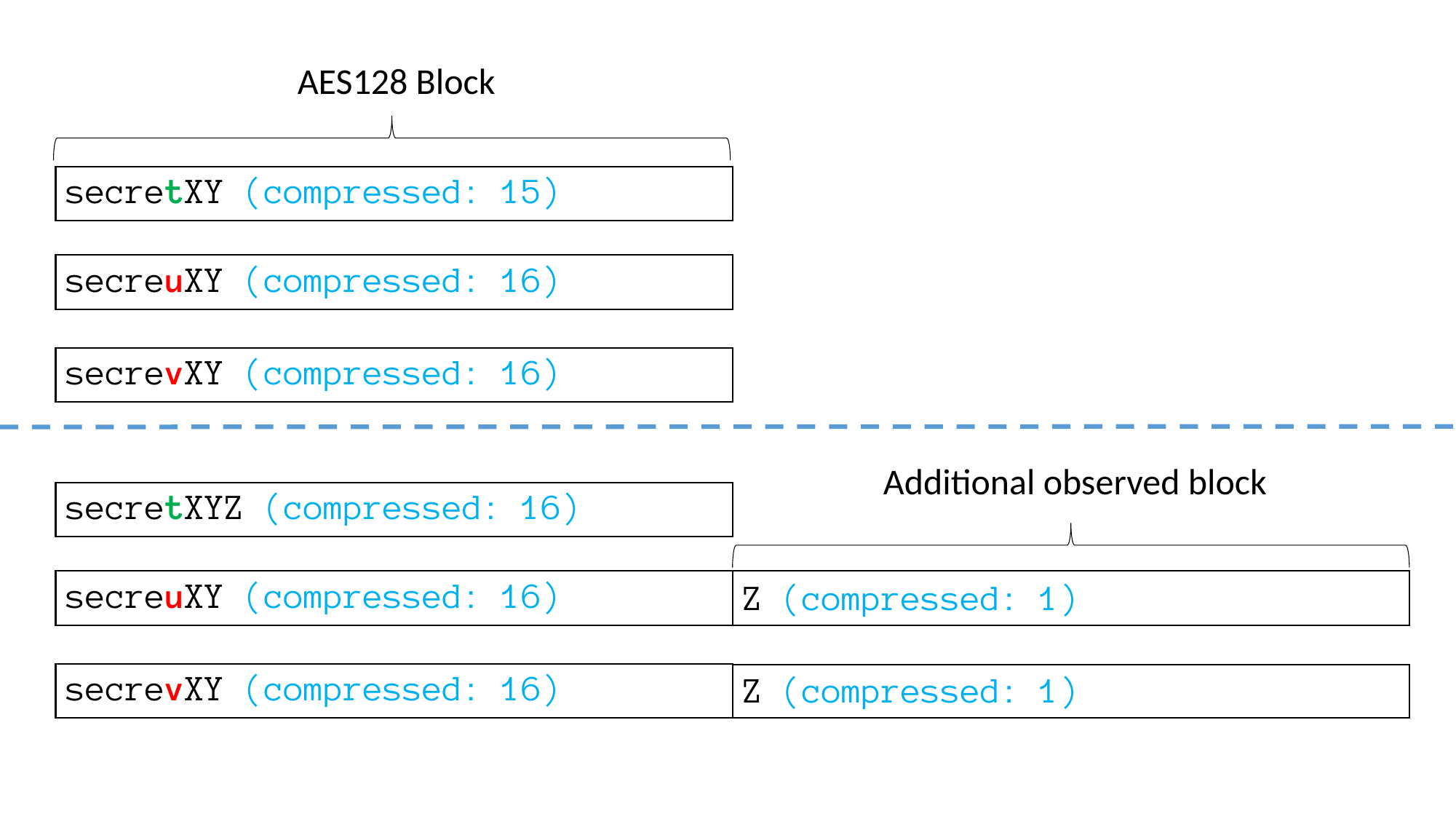

AES128 Block
secretXY (compressed: 15)

secreuXY (compressed: 16)

secrevXY (compressed: 16)

Additional observed block
secretXYZ (compressed: 16)

secreuXY (compressed: 16)
Z (compressed: 1)

secrevXY (compressed: 16)
Z (compressed: 1)